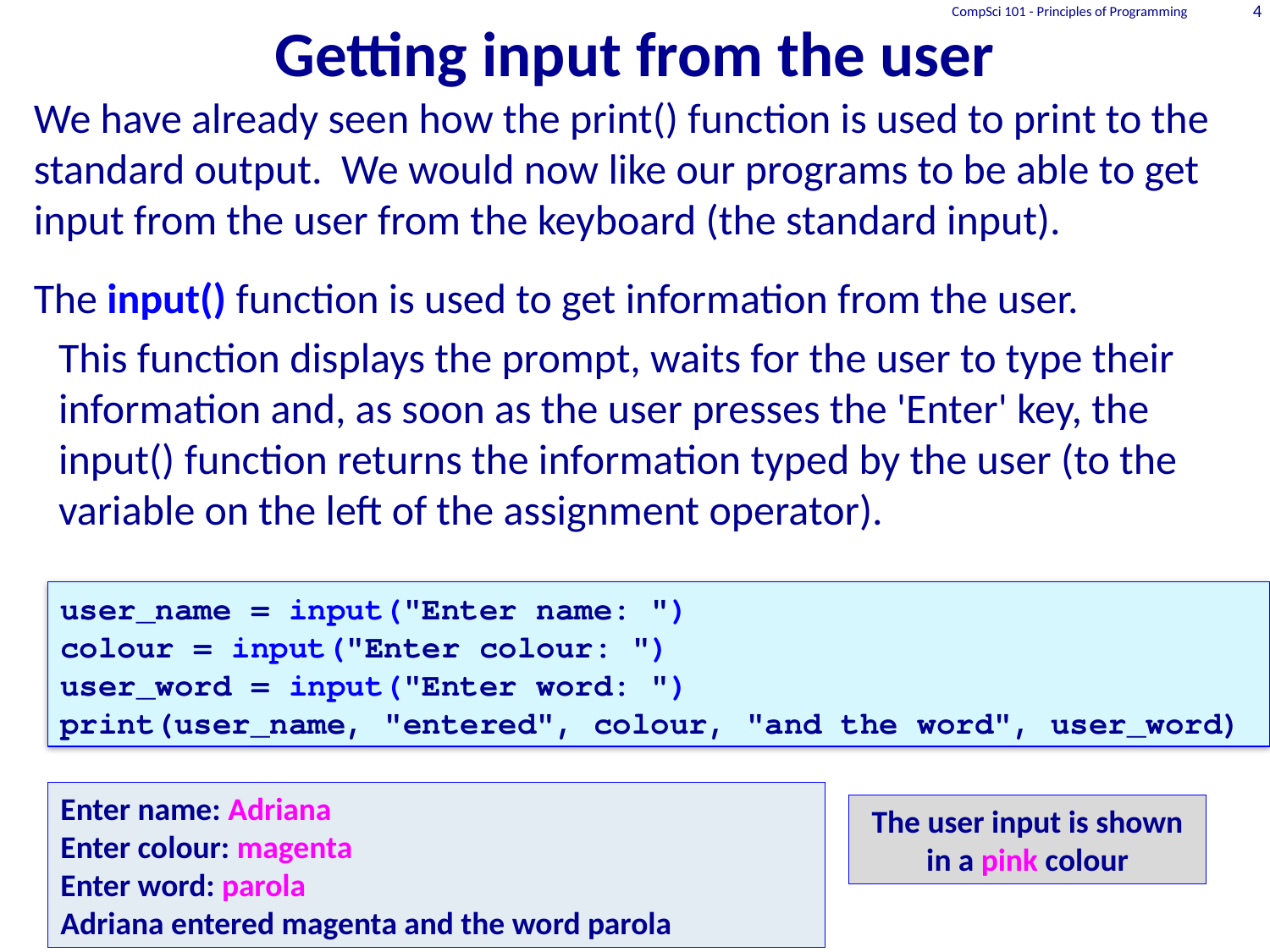

# Getting input from the user
CompSci 101 - Principles of Programming
4
We have already seen how the print() function is used to print to the standard output.  We would now like our programs to be able to get input from the user from the keyboard (the standard input).

The input() function is used to get information from the user.
This function displays the prompt, waits for the user to type their information and, as soon as the user presses the 'Enter' key, the input() function returns the information typed by the user (to the variable on the left of the assignment operator).

user_name = input("Enter name: ")
colour = input("Enter colour: ")
user_word = input("Enter word: ")
print(user_name, "entered", colour, "and the word", user_word)
Enter name: Adriana
Enter colour: magenta
Enter word: parola
Adriana entered magenta and the word parola
The user input is shown in a pink colour